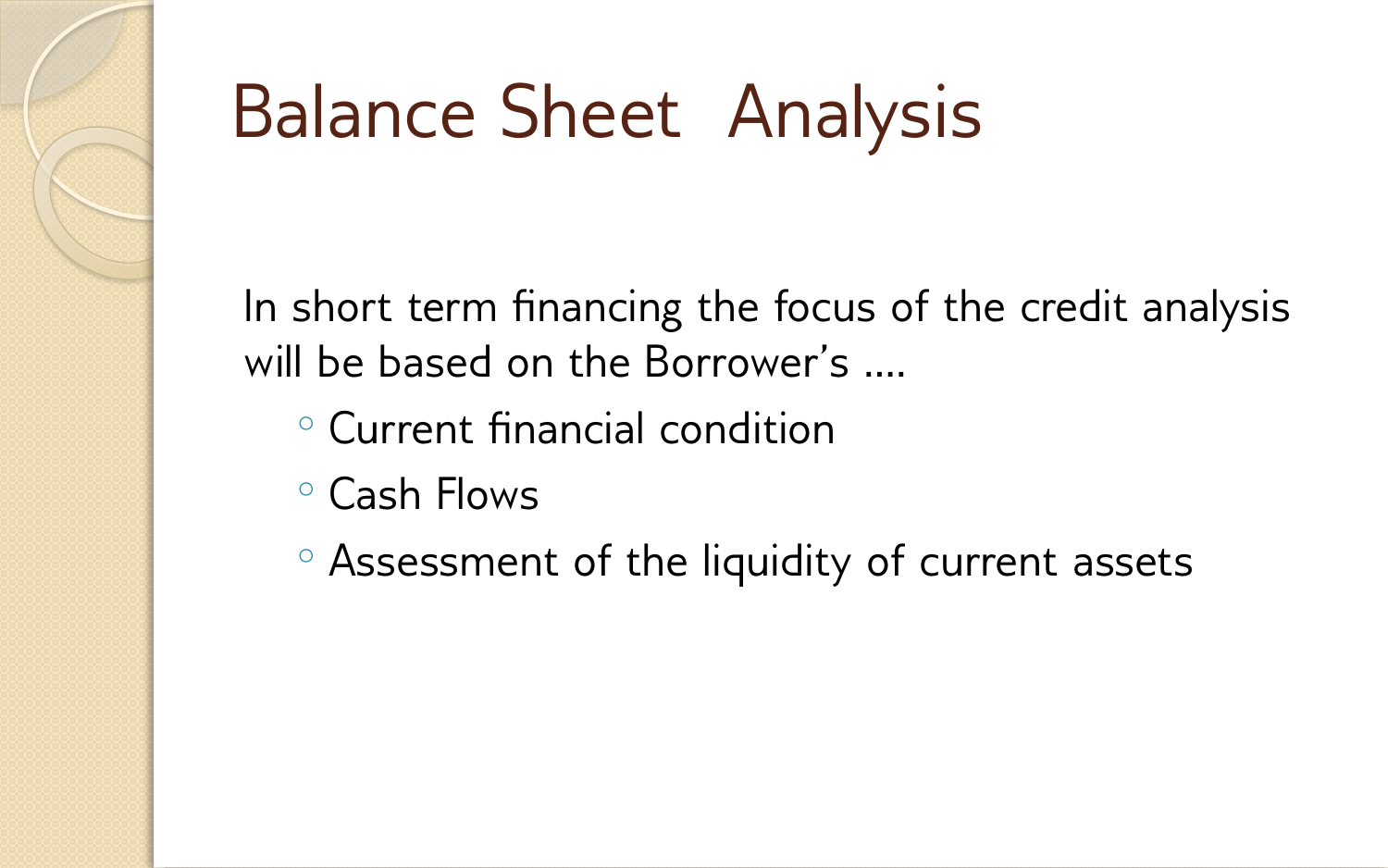

# Balance Sheet  Analysis

In short term financing the focus of the credit analysis will be based on the Borrower’s ….
Current financial condition
Cash Flows
Assessment of the liquidity of current assets